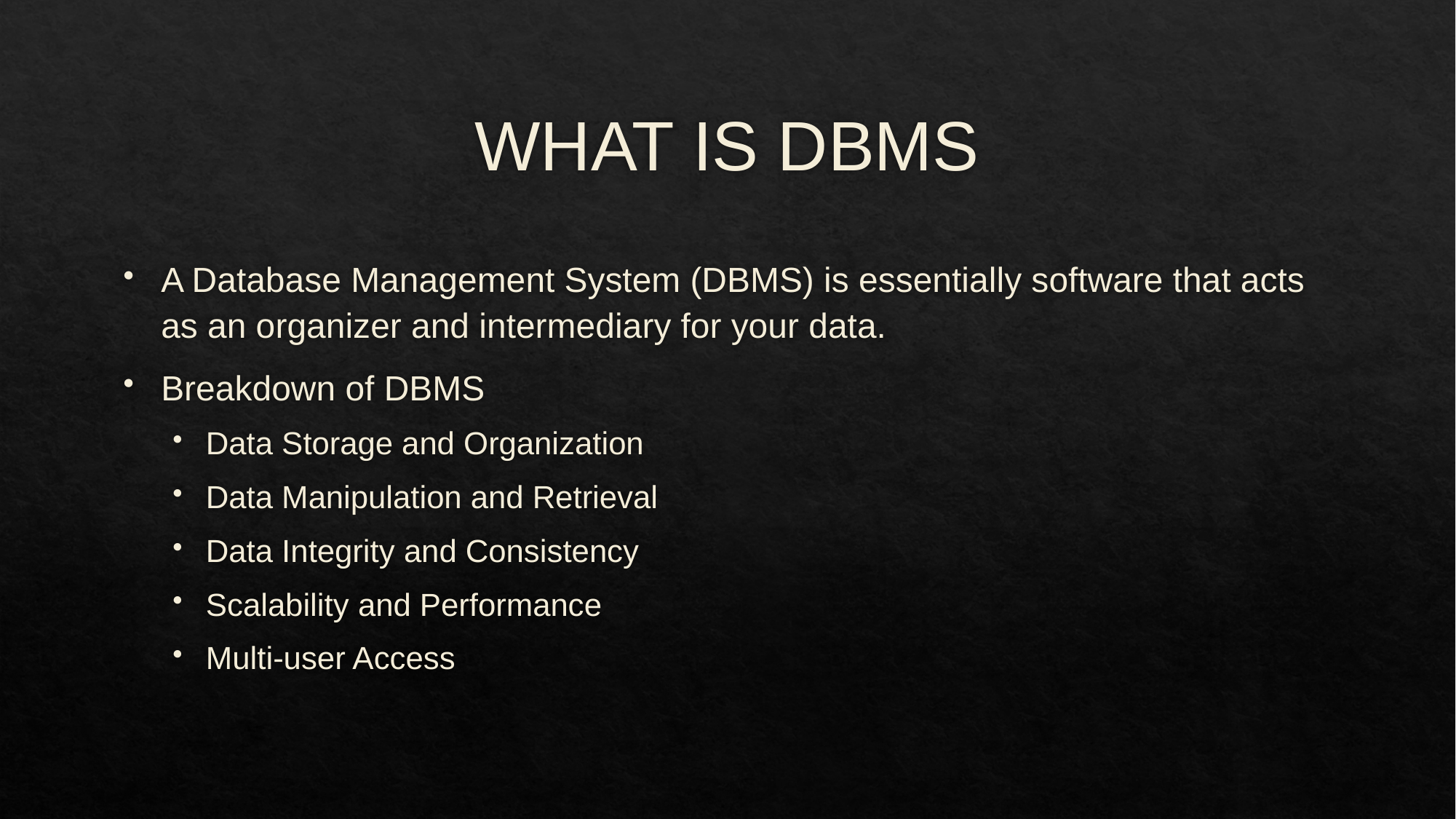

# WHAT IS DBMS
A Database Management System (DBMS) is essentially software that acts as an organizer and intermediary for your data.
Breakdown of DBMS
Data Storage and Organization
Data Manipulation and Retrieval
Data Integrity and Consistency
Scalability and Performance
Multi-user Access